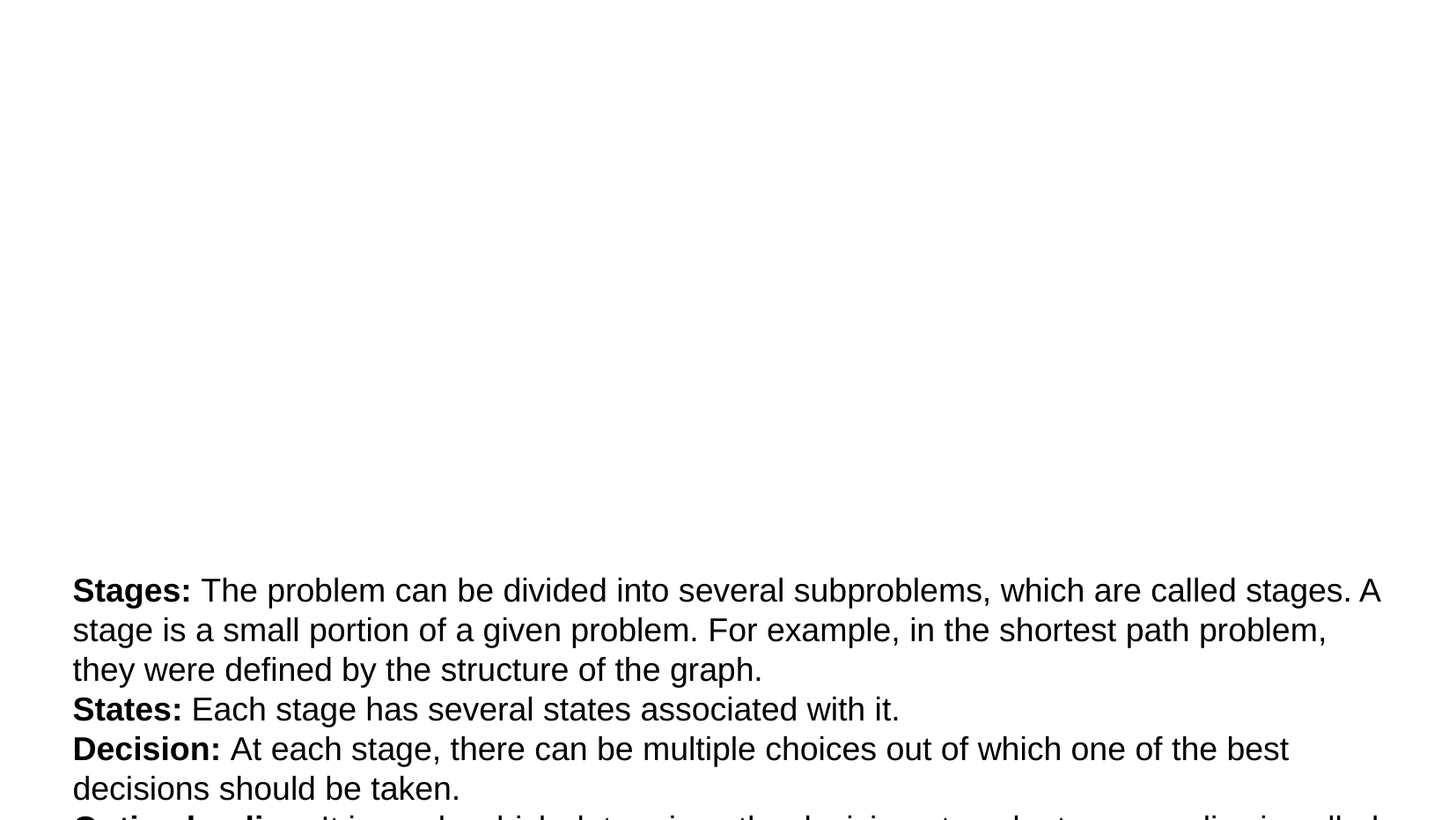

#

Stages: The problem can be divided into several subproblems, which are called stages. A stage is a small portion of a given problem. For example, in the shortest path problem, they were defined by the structure of the graph.
States: Each stage has several states associated with it.
Decision: At each stage, there can be multiple choices out of which one of the best decisions should be taken.
Optimal policy: It is a rule which determines the decision at each stage; a policy is called an optimal policy if it is globally optimal. This is known as Bellman principle of optimality.
Given the current state, the optimal choices for each of the remaining states does not depend on the previous states or decisions.
There exist a recursive relationship that identify the optimal decisions for stage j, given that stage j+1, has already been solved.
The final stage must be solved by itself.